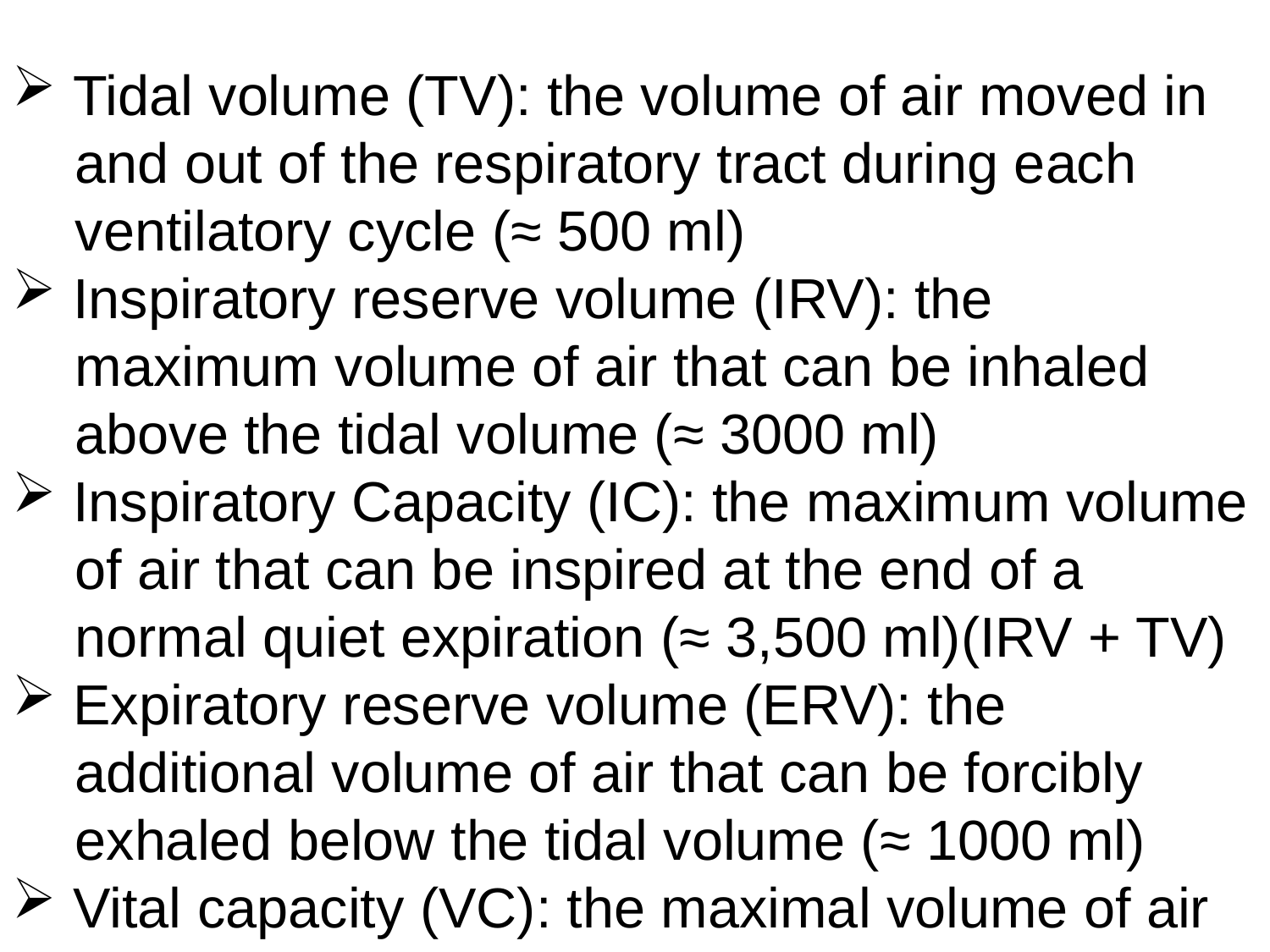

Tidal volume (TV): the volume of air moved in
    and out of the respiratory tract during each
    ventilatory cycle (≈ 500 ml)
 Inspiratory reserve volume (IRV): the
    maximum volume of air that can be inhaled
    above the tidal volume (≈ 3000 ml)
 Inspiratory Capacity (IC): the maximum volume
    of air that can be inspired at the end of a
    normal quiet expiration (≈ 3,500 ml)(IRV + TV)
 Expiratory reserve volume (ERV): the
    additional volume of air that can be forcibly
    exhaled below the tidal volume (≈ 1000 ml)
 Vital capacity (VC): the maximal volume of air